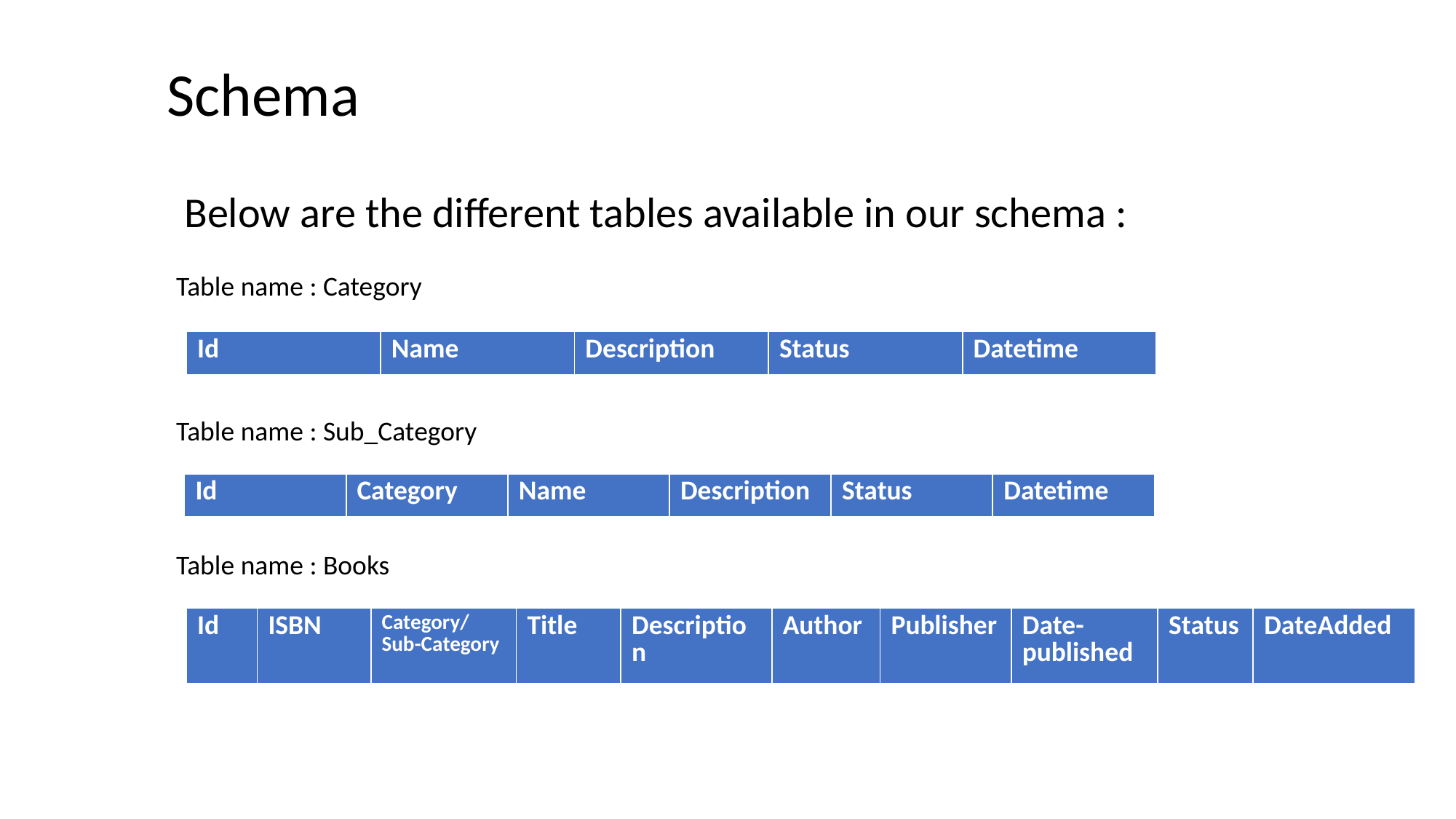

Schema
Below are the different tables available in our schema :
Table name : Category
| Id | Name | Description | Status | Datetime |
| --- | --- | --- | --- | --- |
Table name : Sub_Category
| Id | Category | Name | Description | Status | Datetime |
| --- | --- | --- | --- | --- | --- |
Table name : Books
| Id |
| --- |
| ISBN | Category/Sub-Category | Title | Description | Author | Publisher | Date-published | Status | DateAdded |
| --- | --- | --- | --- | --- | --- | --- | --- | --- |